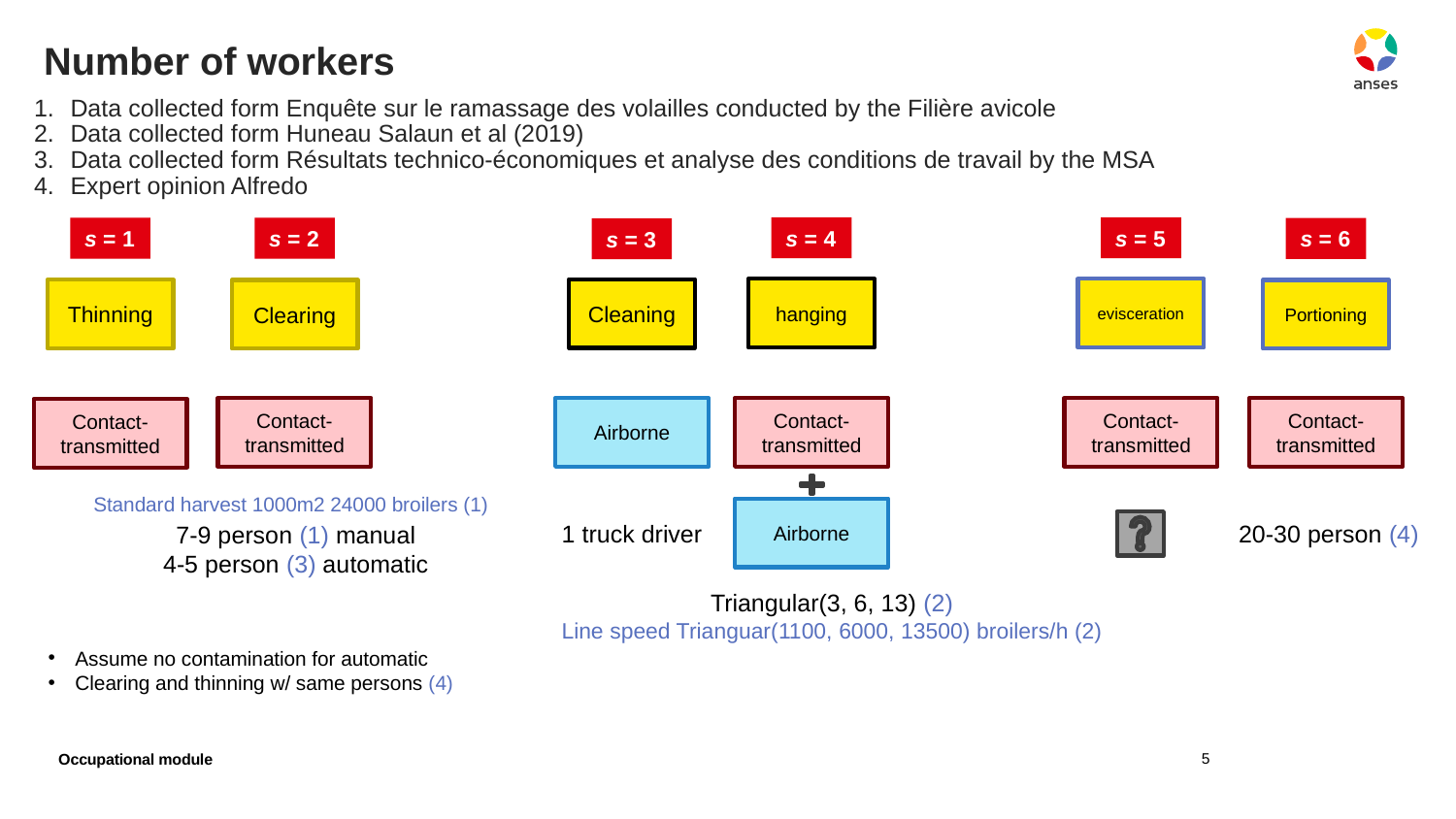

# Number of workers
Data collected form Enquête sur le ramassage des volailles conducted by the Filière avicole
Data collected form Huneau Salaun et al (2019)
Data collected form Résultats technico-économiques et analyse des conditions de travail by the MSA
Expert opinion Alfredo

s = 4
s = 5
s = 1
s = 2
s = 6
s = 3
hanging
evisceration
Cleaning
Thinning
Clearing
Portioning
Contact-transmitted
Airborne
Contact-transmitted
Contact-transmitted
Contact-transmitted
Contact-transmitted

Standard harvest 1000m2 24000 broilers (1)
Airborne
1 truck driver

20-30 person (4)
7-9 person (1) manual
4-5 person (3) automatic
Triangular(3, 6, 13) (2)
Line speed Trianguar(1100, 6000, 13500) broilers/h (2)

Assume no contamination for automatic
Clearing and thinning w/ same persons (4)
5
Occupational module